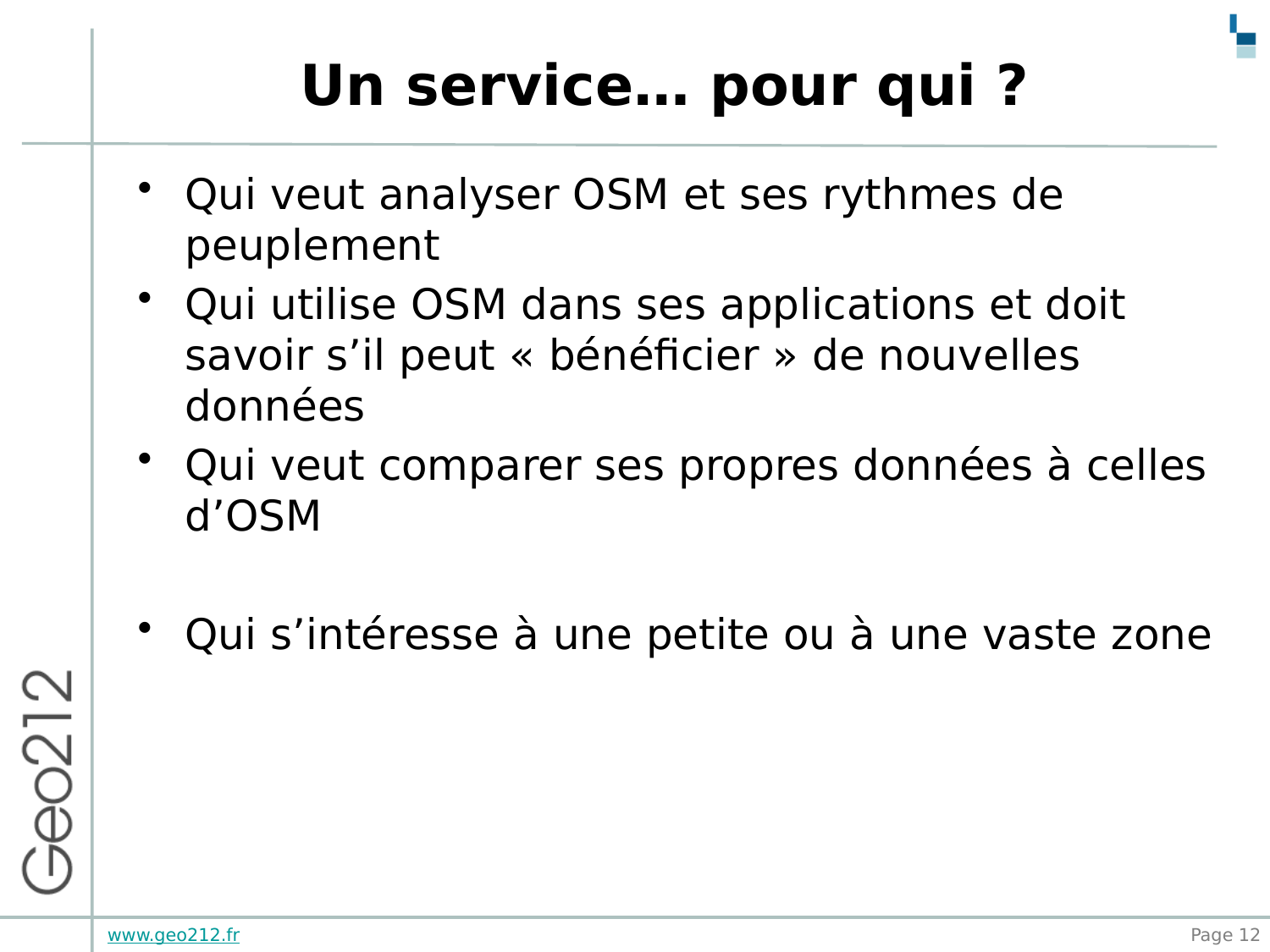

# Un service… pour qui ?
Qui veut analyser OSM et ses rythmes de peuplement
Qui utilise OSM dans ses applications et doit savoir s’il peut « bénéficier » de nouvelles données
Qui veut comparer ses propres données à celles d’OSM

Qui s’intéresse à une petite ou à une vaste zone